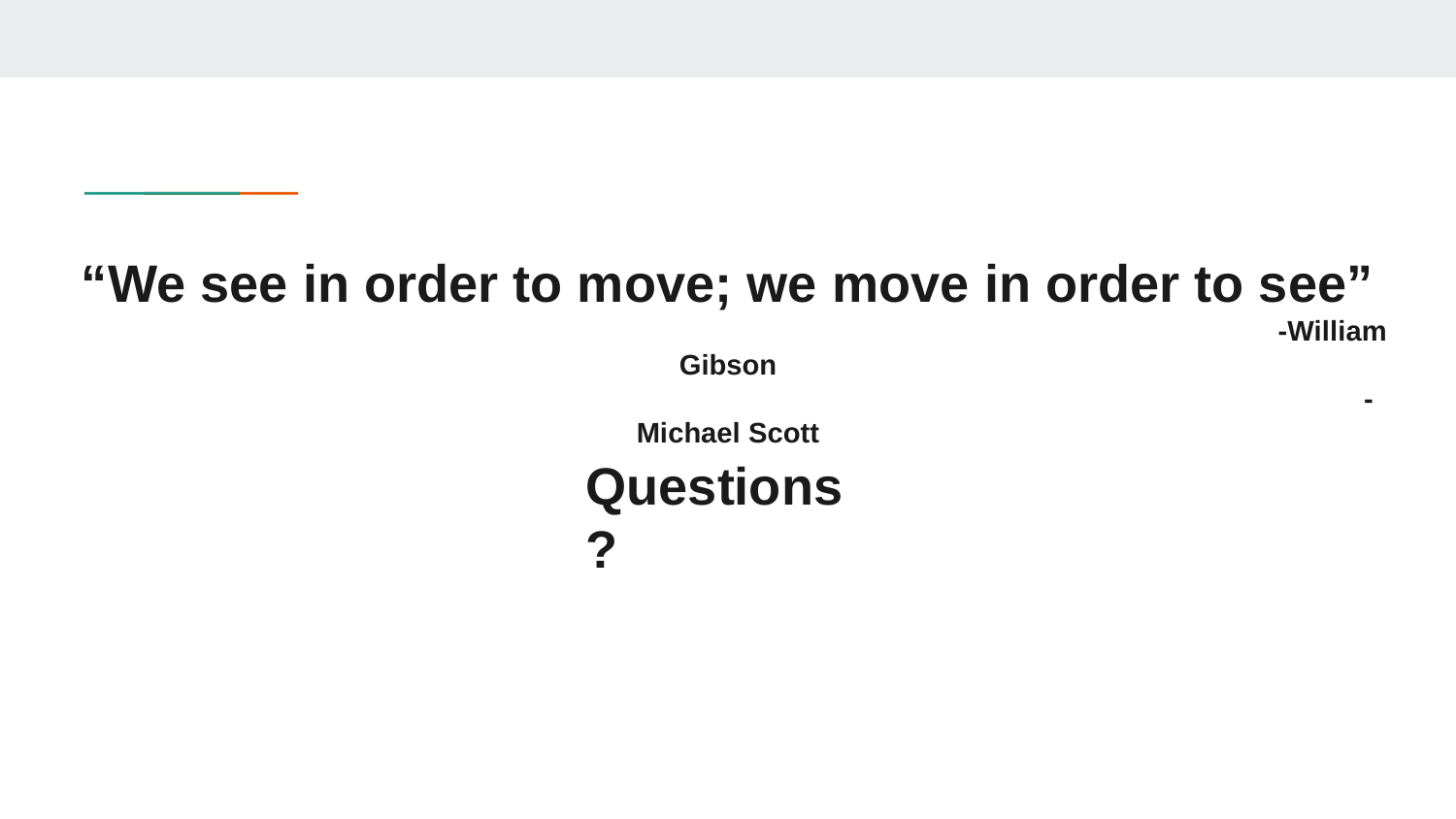

# “We see in order to move; we move in order to see”
                                                                                                                                                       -William Gibson
                                                                                                                                                                -Michael Scott
Questions?